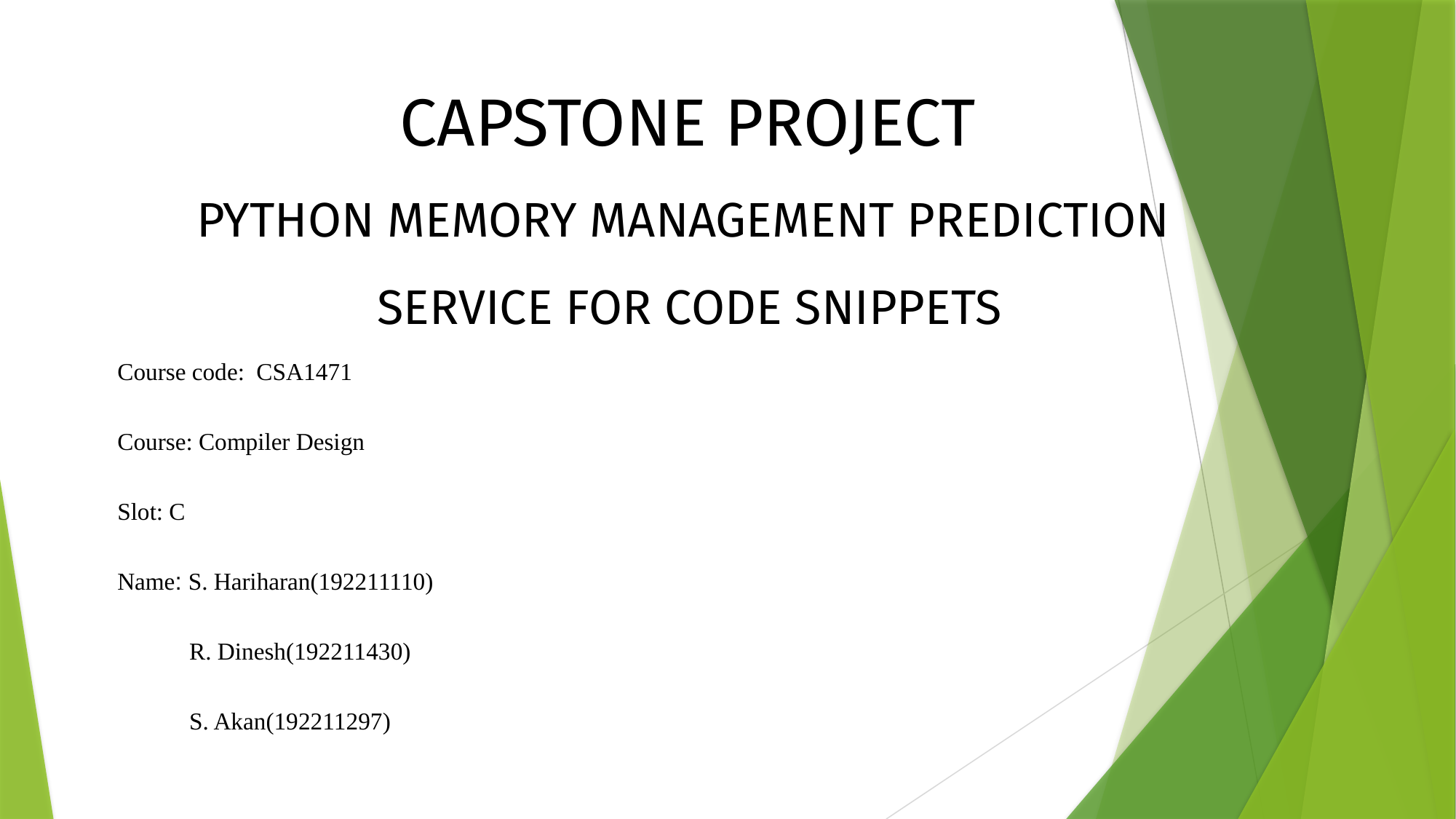

CAPSTONE PROJECT
PYTHON MEMORY MANAGEMENT PREDICTION  SERVICE FOR CODE SNIPPETS
Course code:  CSA1471
Course: Compiler Design
Slot: C
Name: S. Hariharan(192211110)
            R. Dinesh(192211430)
            S. Akan(192211297)